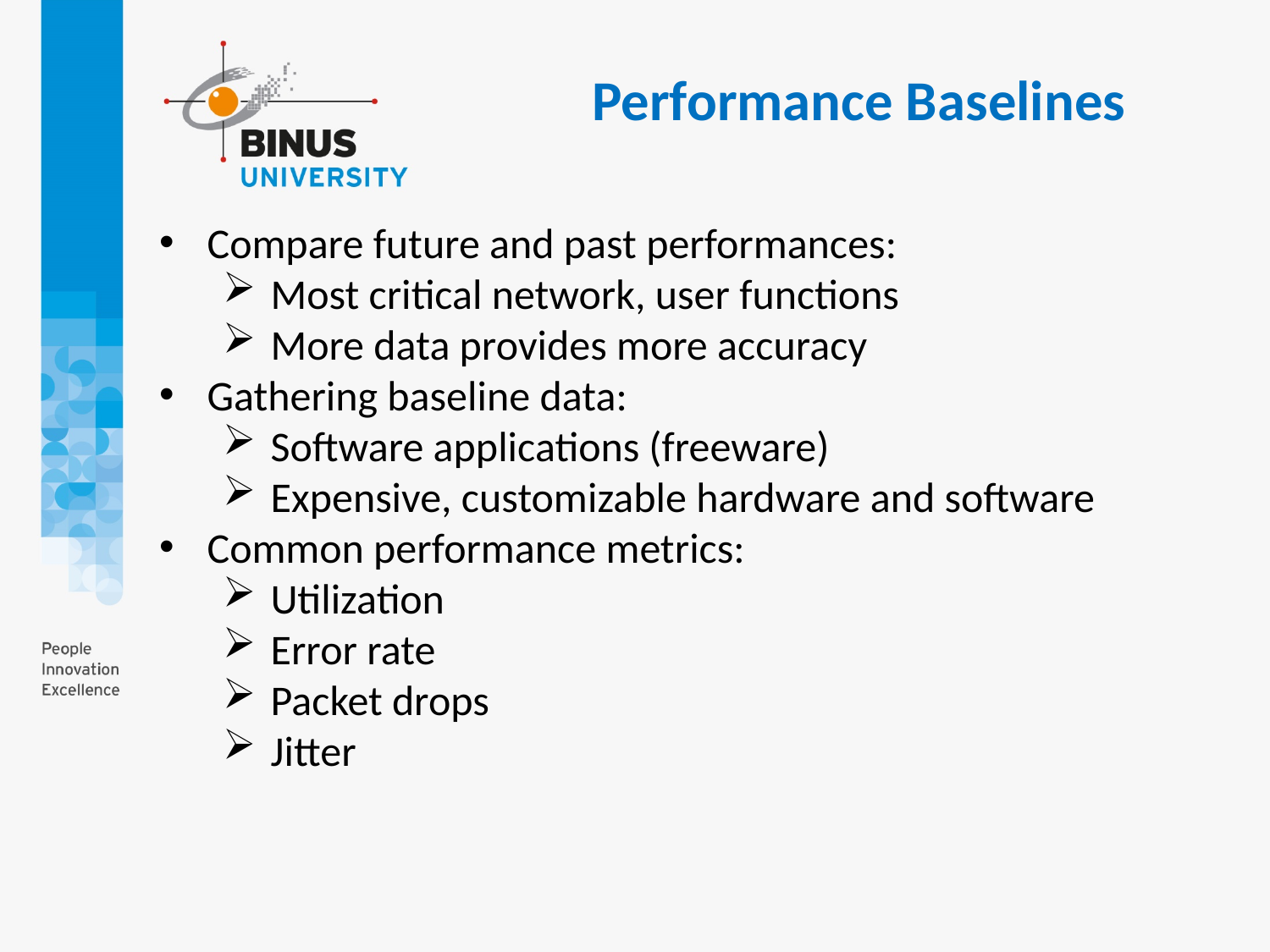

Performance Baselines
Compare future and past performances:
Most critical network, user functions
More data provides more accuracy
Gathering baseline data:
Software applications (freeware)
Expensive, customizable hardware and software
Common performance metrics:
Utilization
Error rate
Packet drops
Jitter